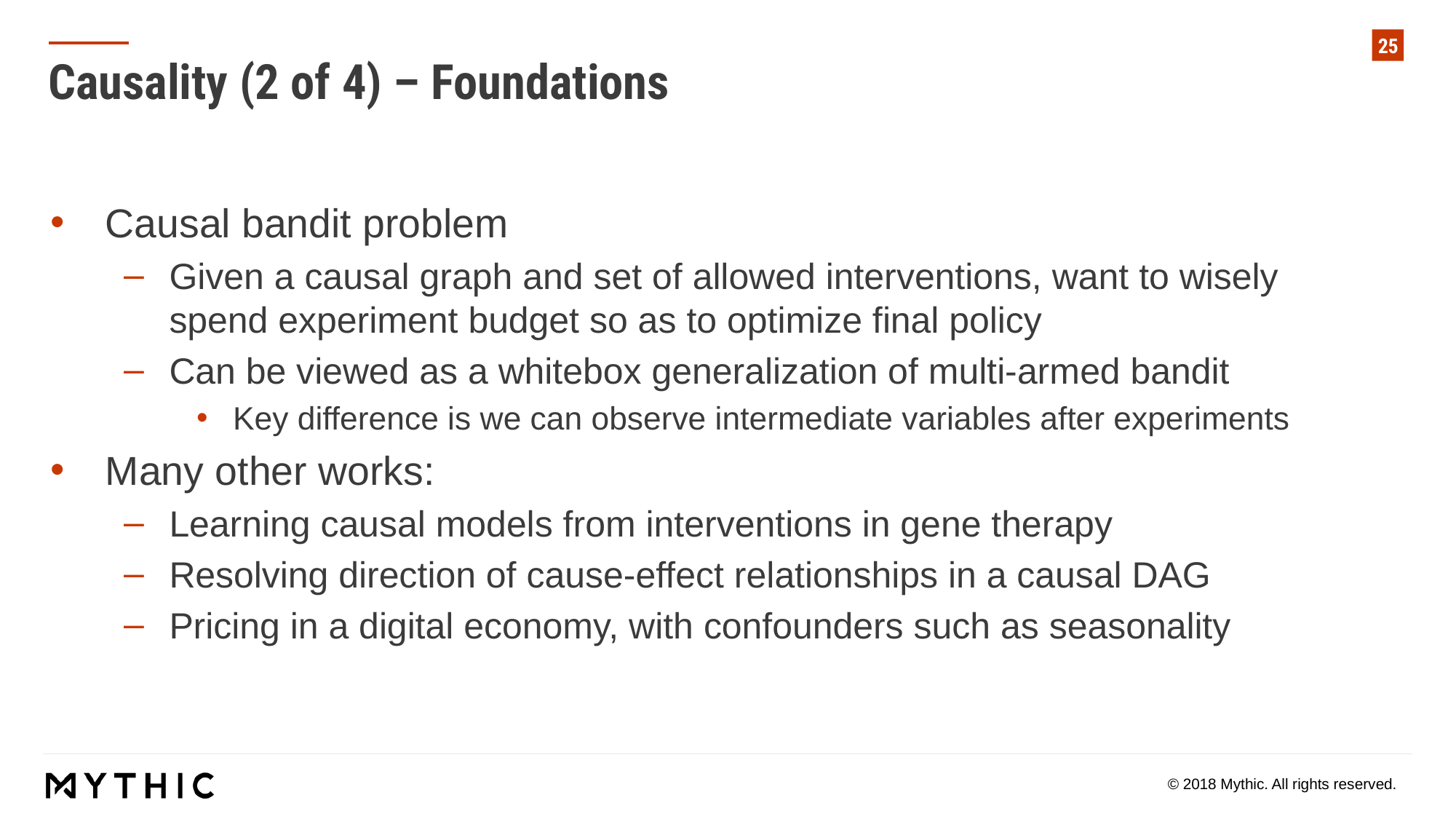

Causality (2 of 4) – Foundations
Causal bandit problem
Given a causal graph and set of allowed interventions, want to wisely spend experiment budget so as to optimize final policy
Can be viewed as a whitebox generalization of multi-armed bandit
Key difference is we can observe intermediate variables after experiments
Many other works:
Learning causal models from interventions in gene therapy
Resolving direction of cause-effect relationships in a causal DAG
Pricing in a digital economy, with confounders such as seasonality